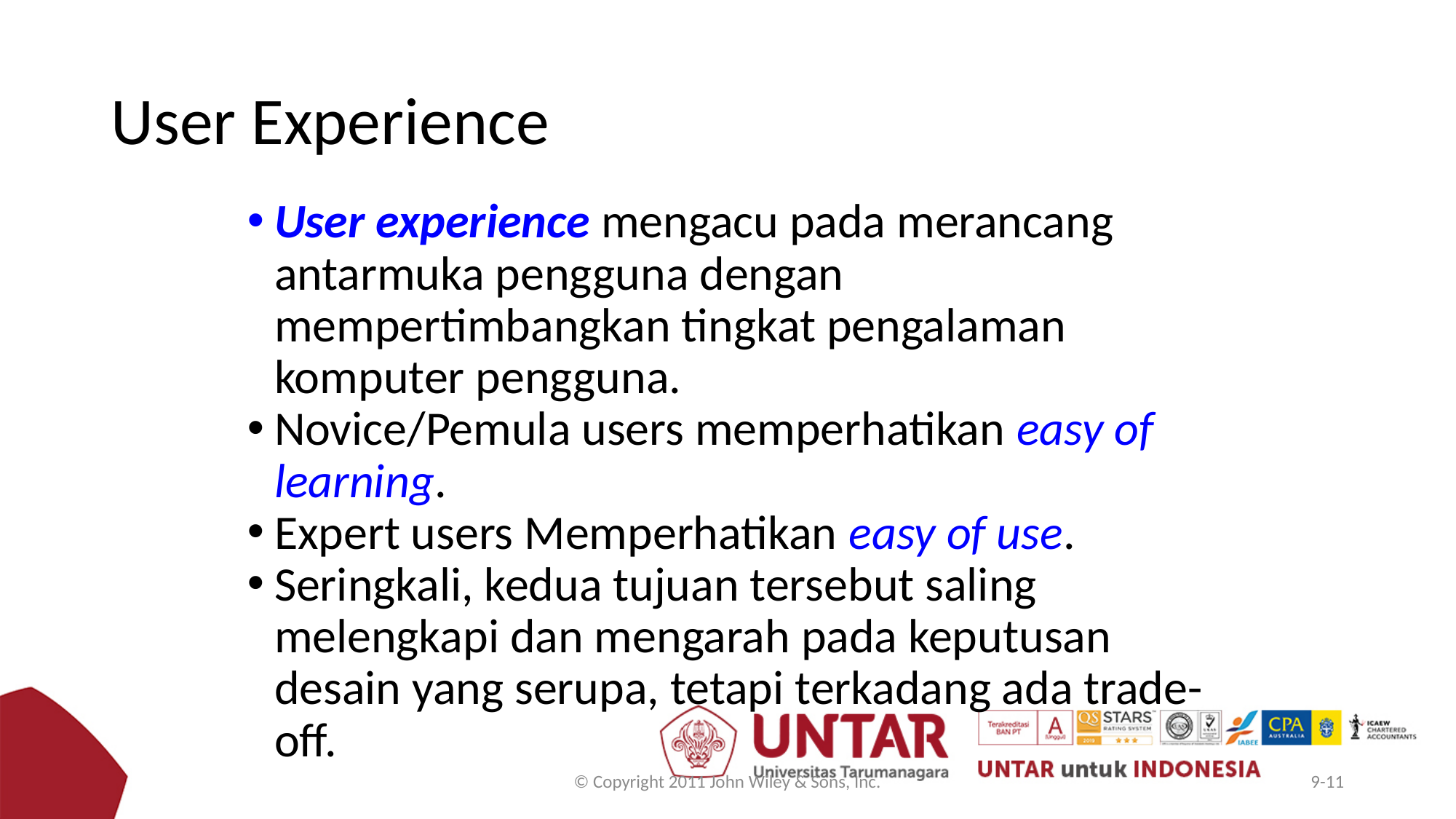

# User Experience
User experience mengacu pada merancang antarmuka pengguna dengan mempertimbangkan tingkat pengalaman komputer pengguna.
Novice/Pemula users memperhatikan easy of learning.
Expert users Memperhatikan easy of use.
Seringkali, kedua tujuan tersebut saling melengkapi dan mengarah pada keputusan desain yang serupa, tetapi terkadang ada trade-off.

© Copyright 2011 John Wiley & Sons, Inc.
9-11